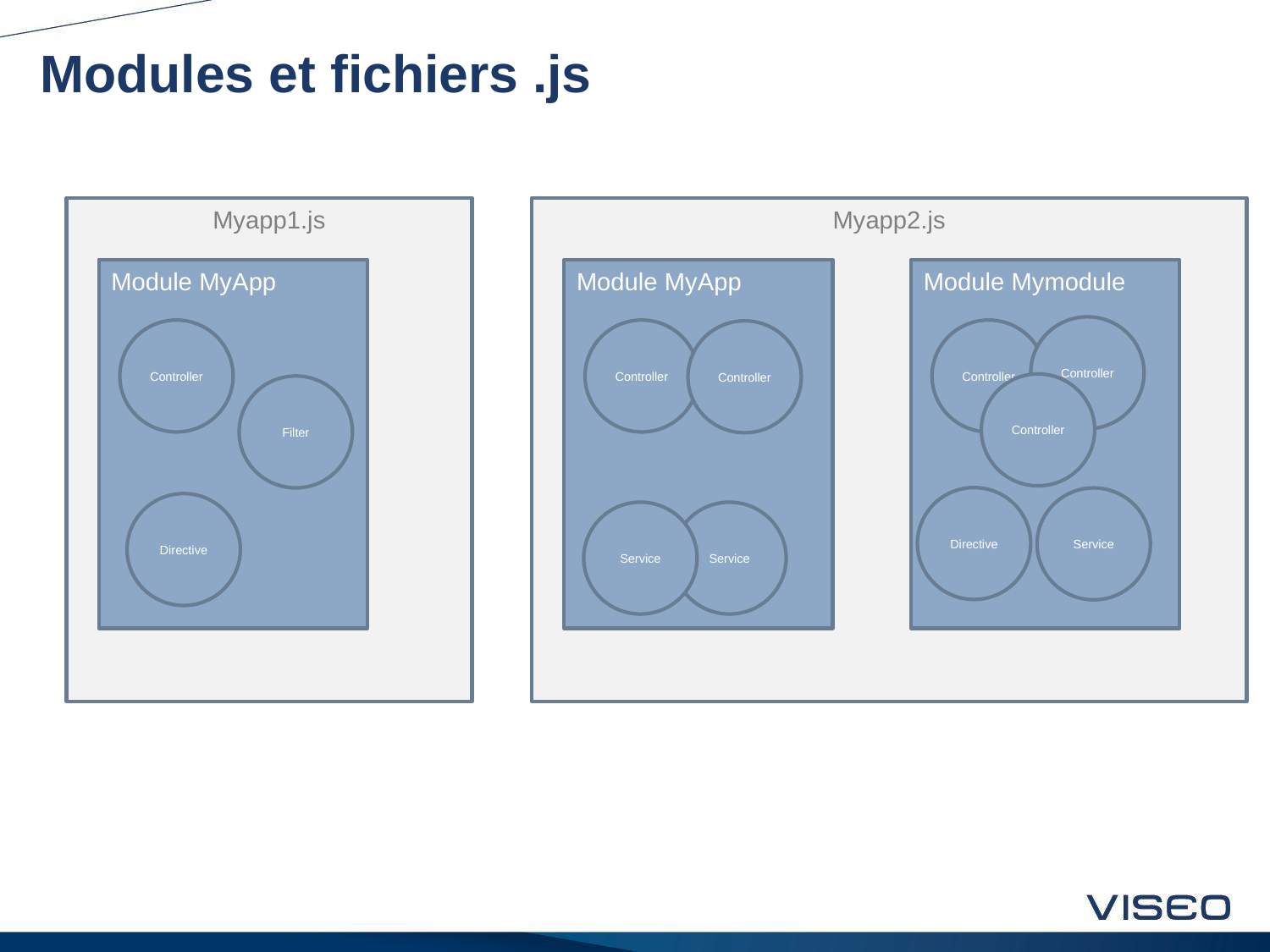

# Modules et fichiers .js
Myapp1.js
Myapp2.js
Module MyApp
Module MyApp
Module Mymodule
Controller
Controller
Controller
Controller
Controller
Controller
Filter
Directive
Service
Directive
Service
Service